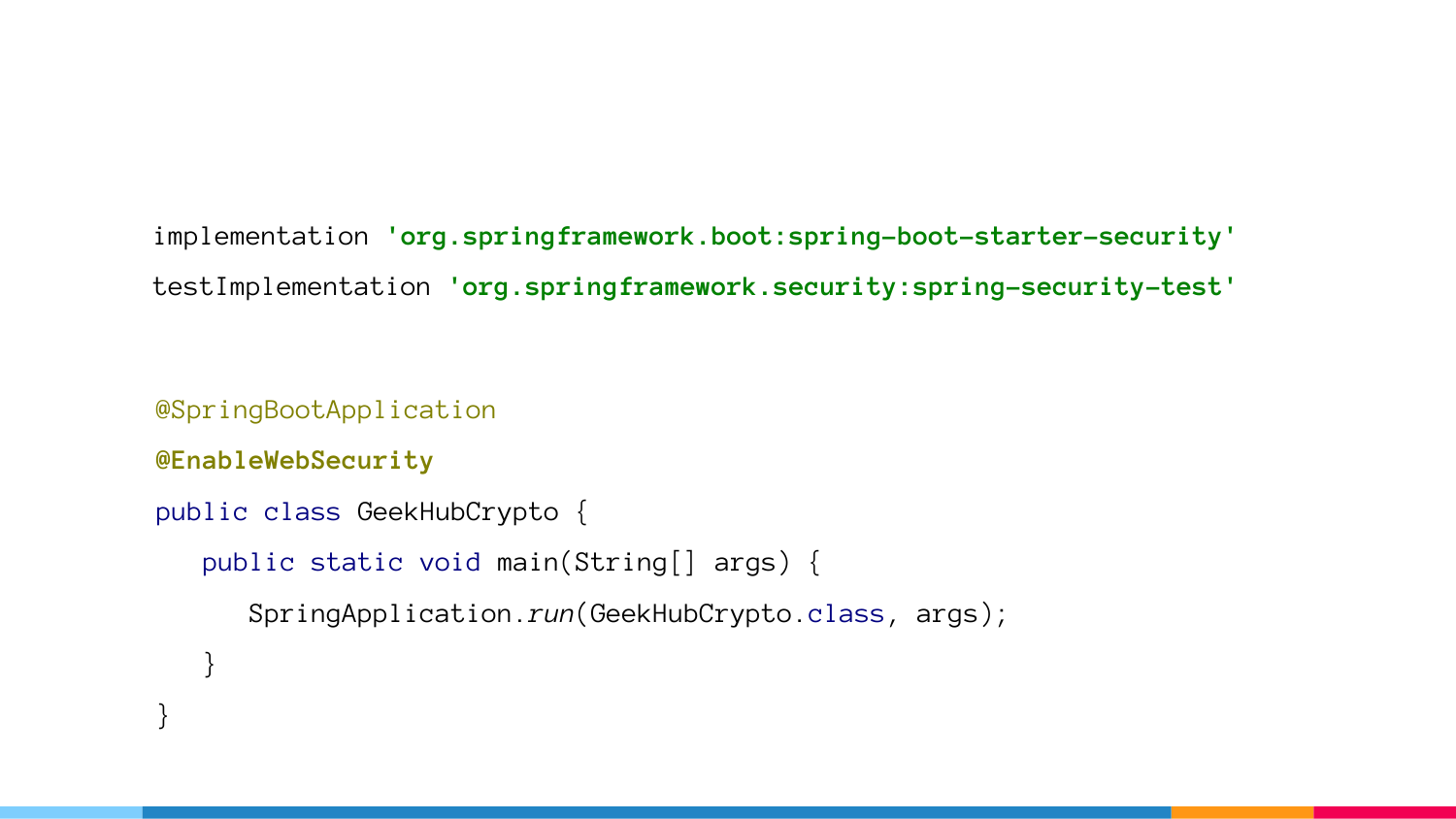

# Setup
implementation 'org.springframework.boot:spring-boot-starter-security'
testImplementation 'org.springframework.security:spring-security-test'
@SpringBootApplication
@EnableWebSecurity
public class GeekHubCrypto {
   public static void main(String[] args) {
      SpringApplication.run(GeekHubCrypto.class, args);
   }
}